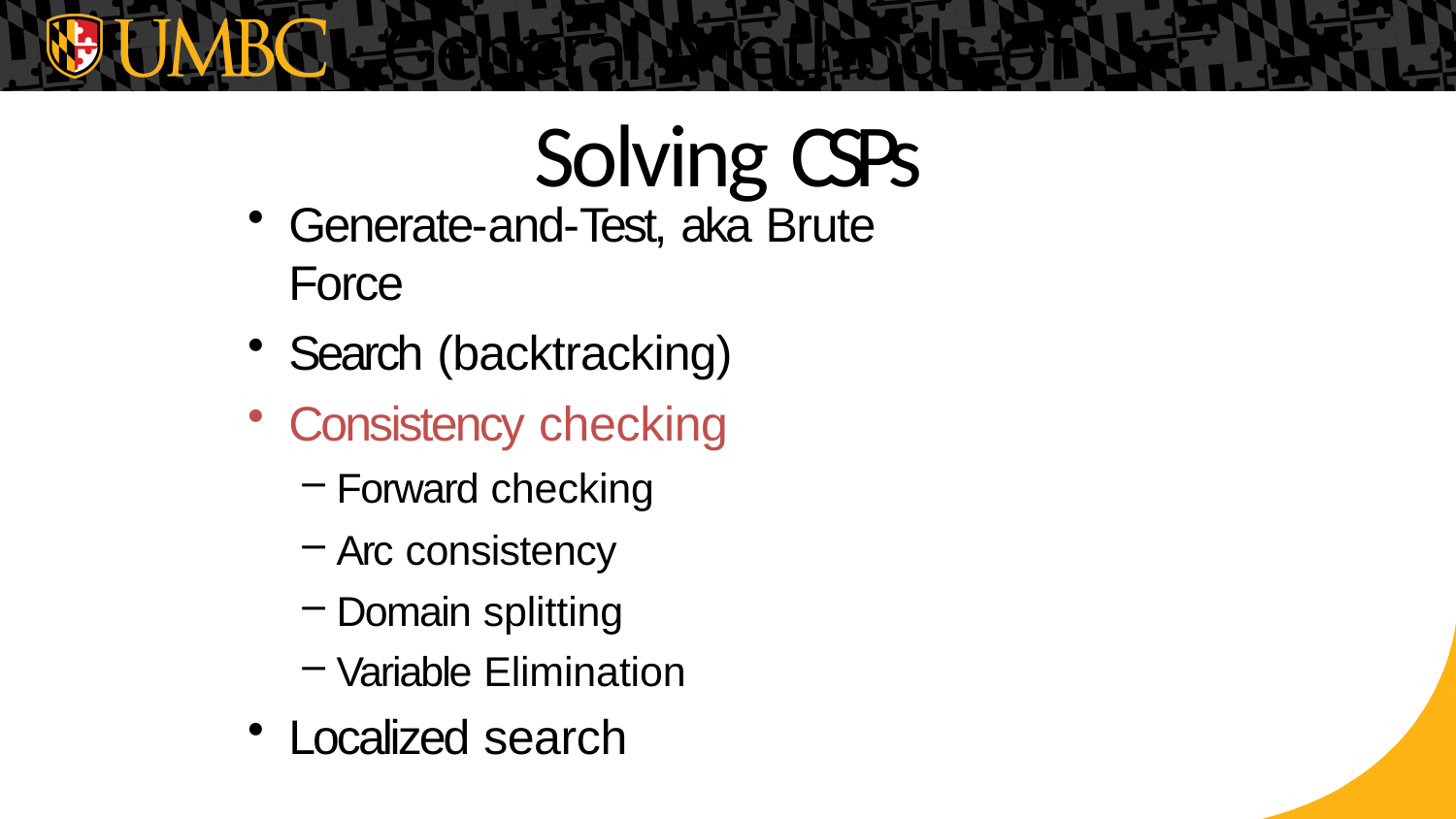

# General Methods of Solving CSPs
Generate-and-Test, aka Brute Force
Search (backtracking)
Consistency checking
Forward checking
Arc consistency
Domain splitting
Variable Elimination
Localized search
Slide